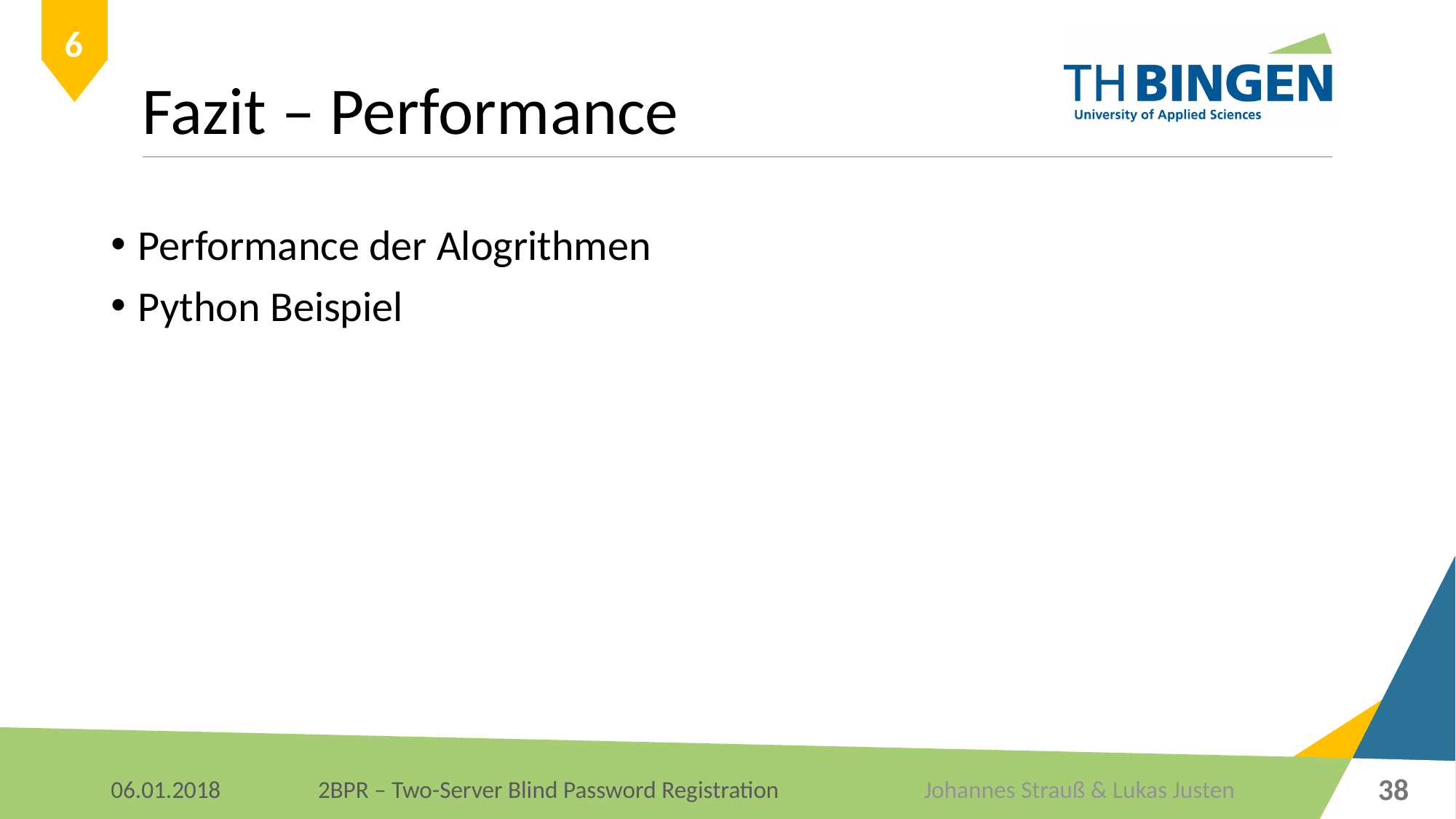

# Fazit – Performance
6

Performance der Alogrithmen
Python Beispiel

38
Johannes Strauß & Lukas Justen
06.01.2018